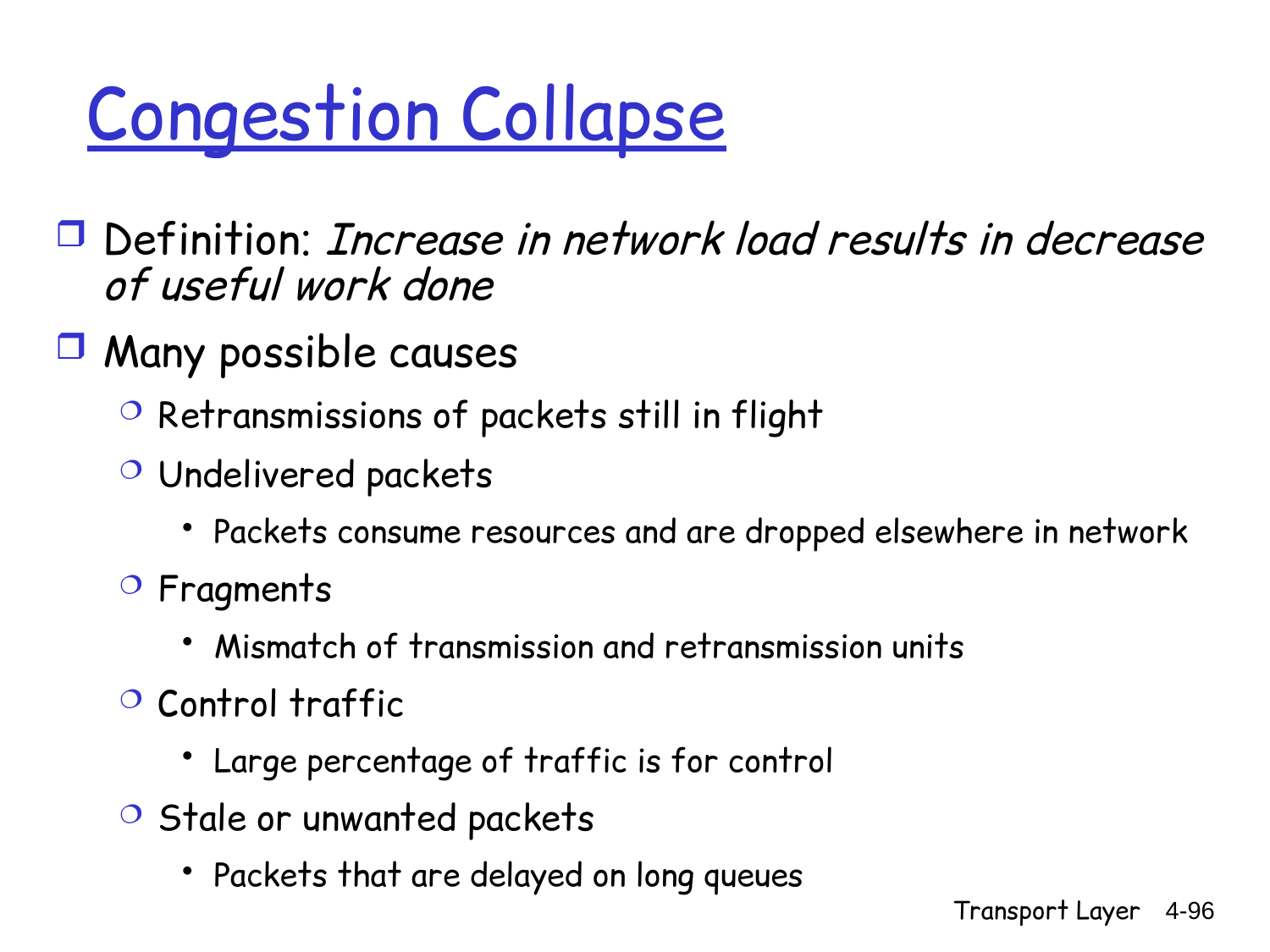

# Congestion Collapse
Definition: Increase in network load results in decrease of useful work done
Many possible causes
Retransmissions of packets still in flight
Undelivered packets
Packets consume resources and are dropped elsewhere in network
Fragments
Mismatch of transmission and retransmission units
Control traffic
Large percentage of traffic is for control
Stale or unwanted packets
Packets that are delayed on long queues
Transport Layer
4-96